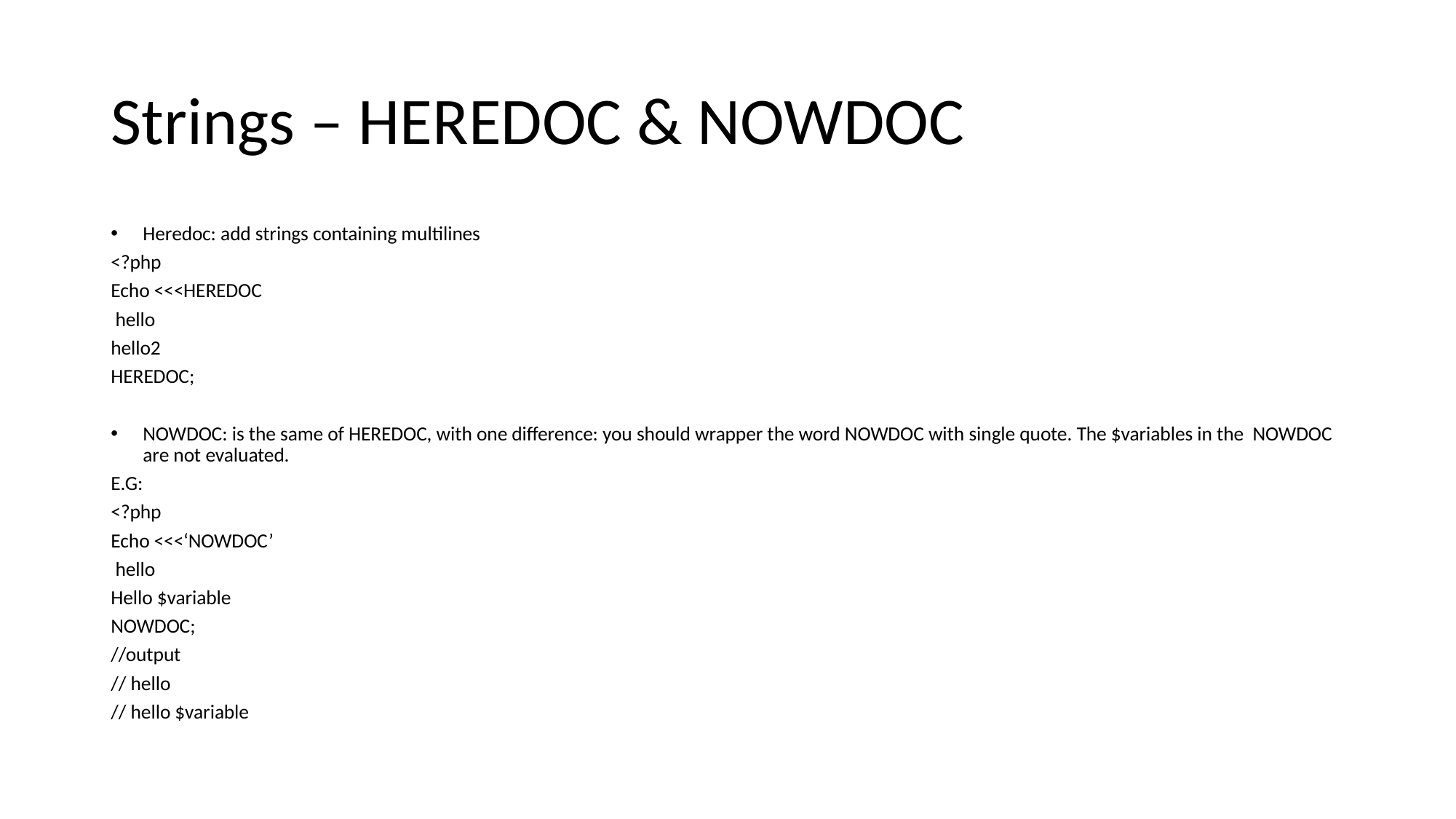

# Strings – HEREDOC & NOWDOC
Heredoc: add strings containing multilines
<?php
Echo <<<HEREDOC
 hello
hello2
HEREDOC;

NOWDOC: is the same of HEREDOC, with one difference: you should wrapper the word NOWDOC with single quote. The $variables in the  NOWDOC are not evaluated.
E.G:
<?php
Echo <<<‘NOWDOC’
 hello
Hello $variable
NOWDOC;
//output
// hello
// hello $variable